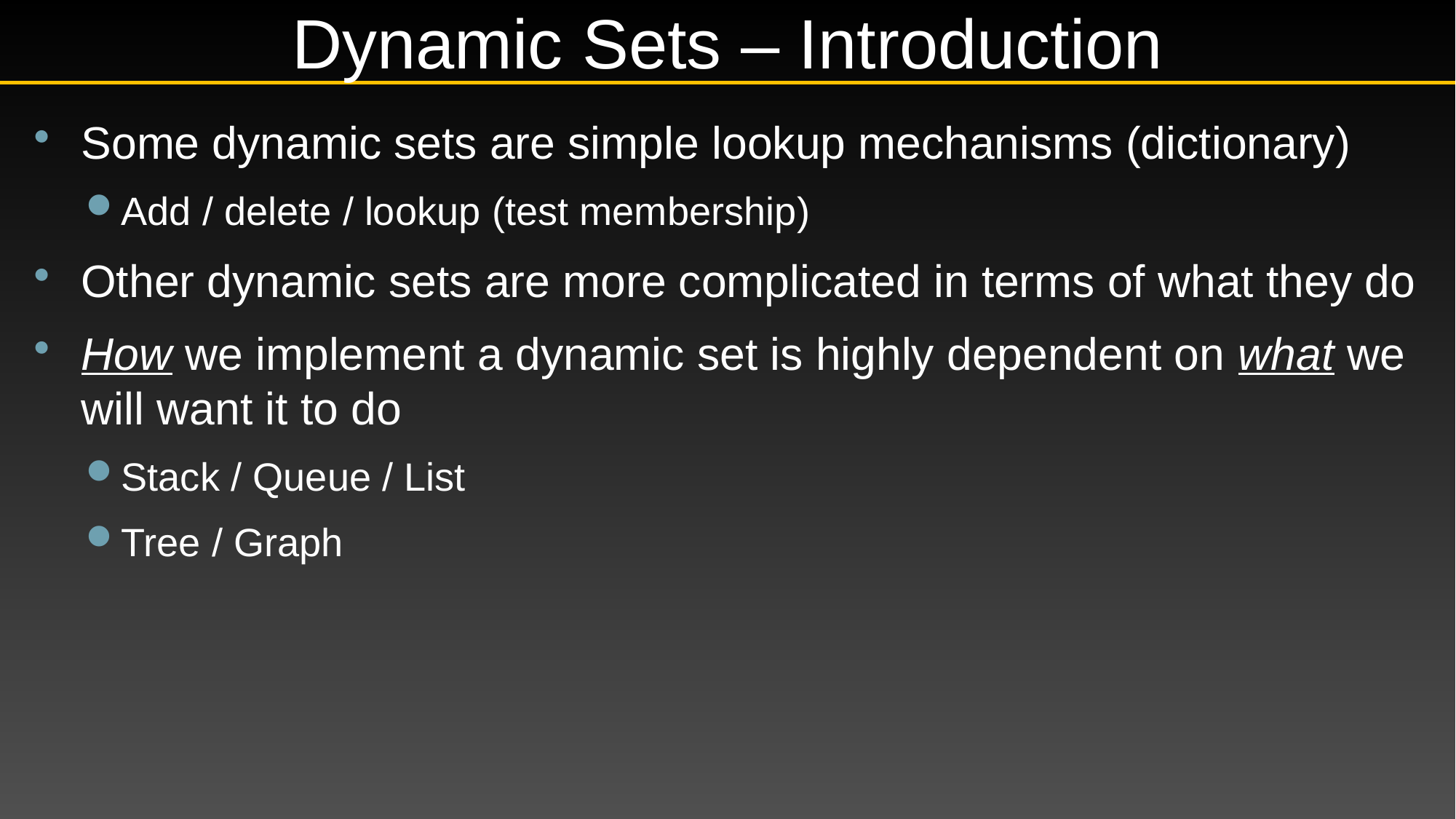

# Dynamic Sets – Introduction
Some dynamic sets are simple lookup mechanisms (dictionary)
Add / delete / lookup (test membership)
Other dynamic sets are more complicated in terms of what they do
How we implement a dynamic set is highly dependent on what we will want it to do
Stack / Queue / List
Tree / Graph